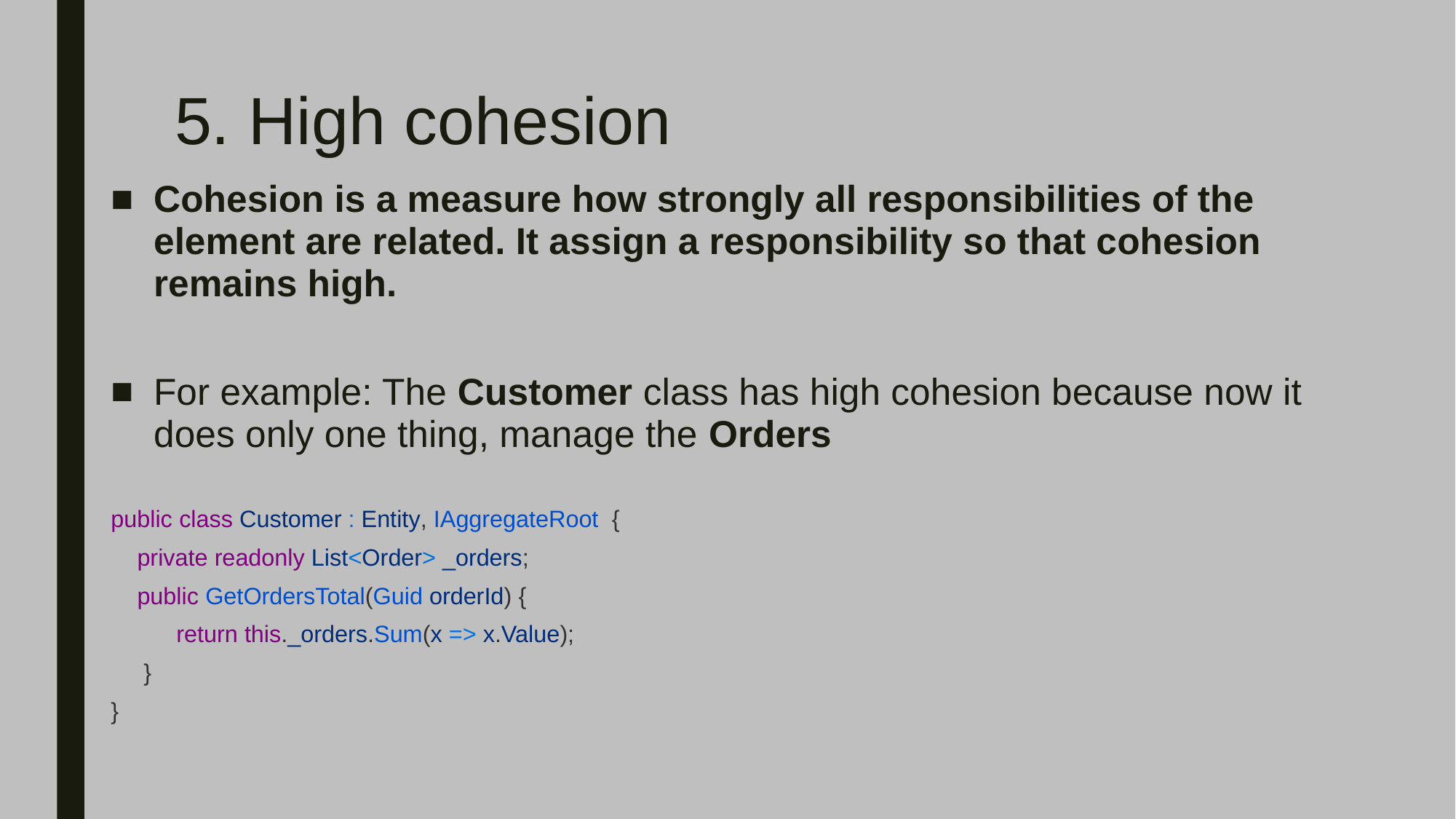

# 5. High cohesion
Cohesion is a measure how strongly all responsibilities of the element are related. It assign a responsibility so that cohesion remains high.

For example: The Customer class has high cohesion because now it does only one thing, manage the Orders

public class Customer : Entity, IAggregateRoot  {
    private readonly List<Order> _orders;
    public GetOrdersTotal(Guid orderId) {
          return this._orders.Sum(x => x.Value);
     }
}